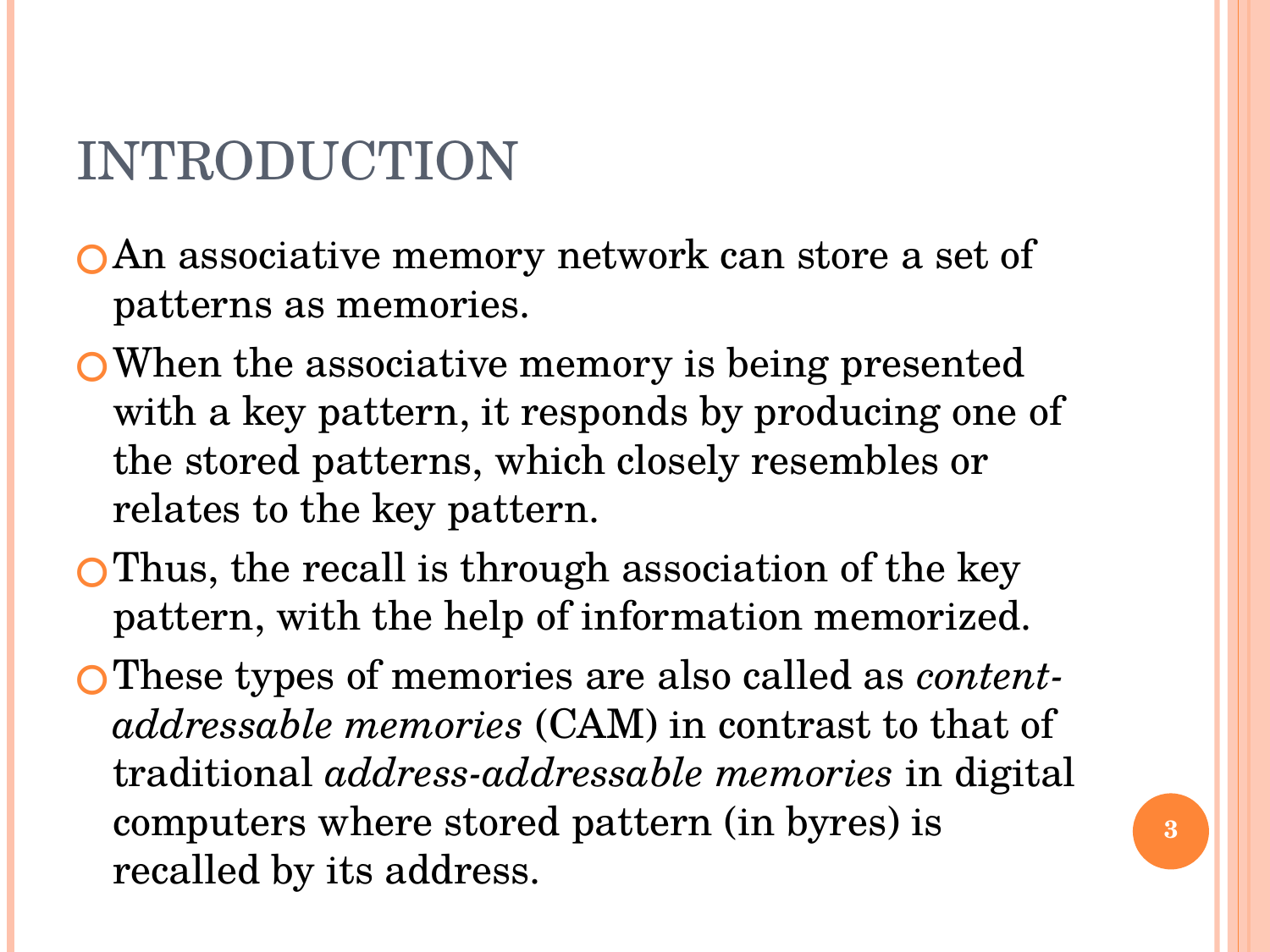

# Introduction
An associative memory network can store a set of patterns as memories.
When the associative memory is being presented with a key pattern, it responds by producing one of the stored patterns, which closely resembles or relates to the key pattern.
Thus, the recall is through association of the key pattern, with the help of information memorized.
These types of memories are also called as content-addressable memories (CAM) in contrast to that of traditional address-addressable memories in digital computers where stored pattern (in byres) is recalled by its address.

3